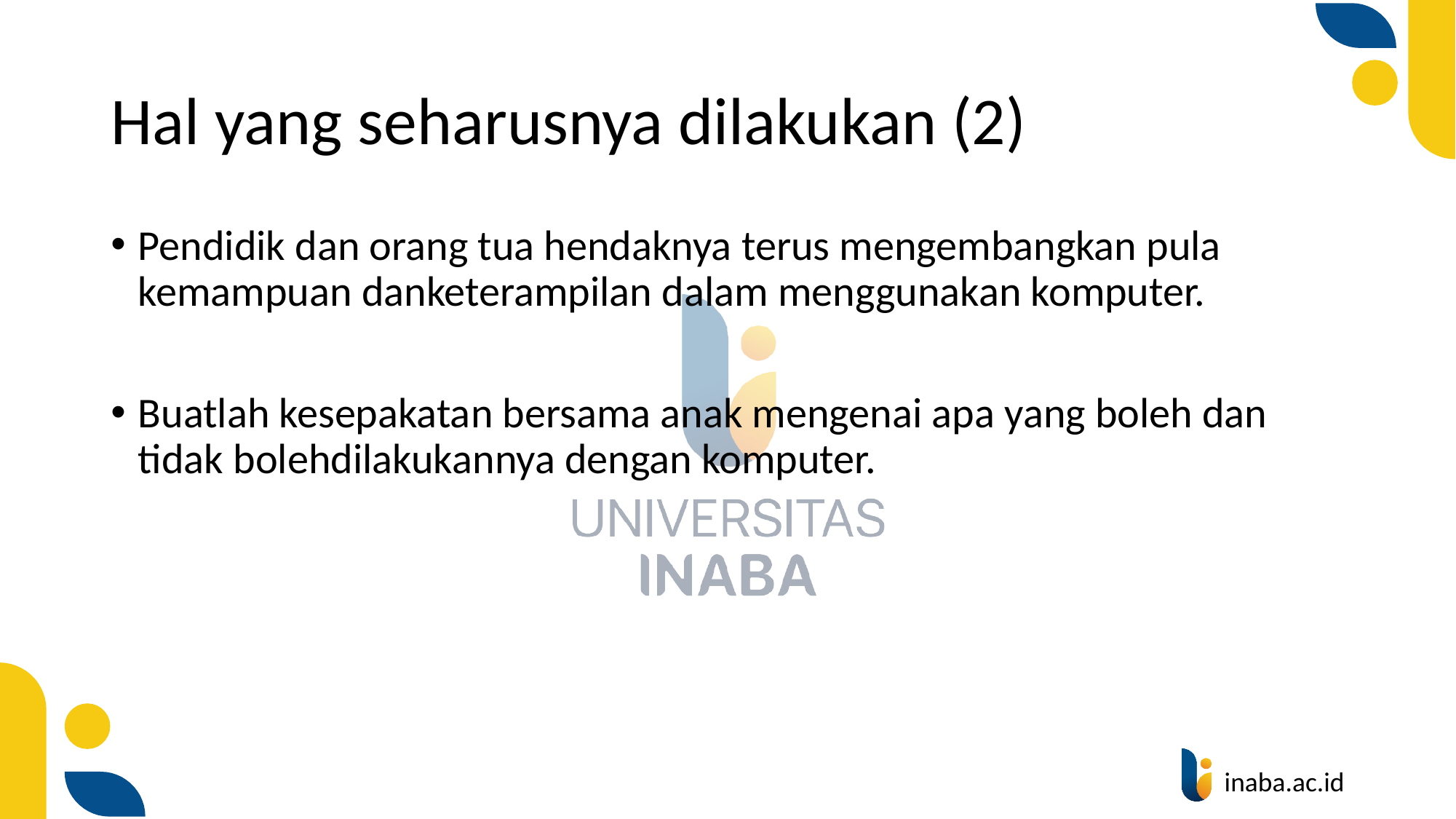

# Hal yang seharusnya dilakukan (2)
Pendidik dan orang tua hendaknya terus mengembangkan pula kemampuan danketerampilan dalam menggunakan komputer.

Buatlah kesepakatan bersama anak mengenai apa yang boleh dan tidak bolehdilakukannya dengan komputer.